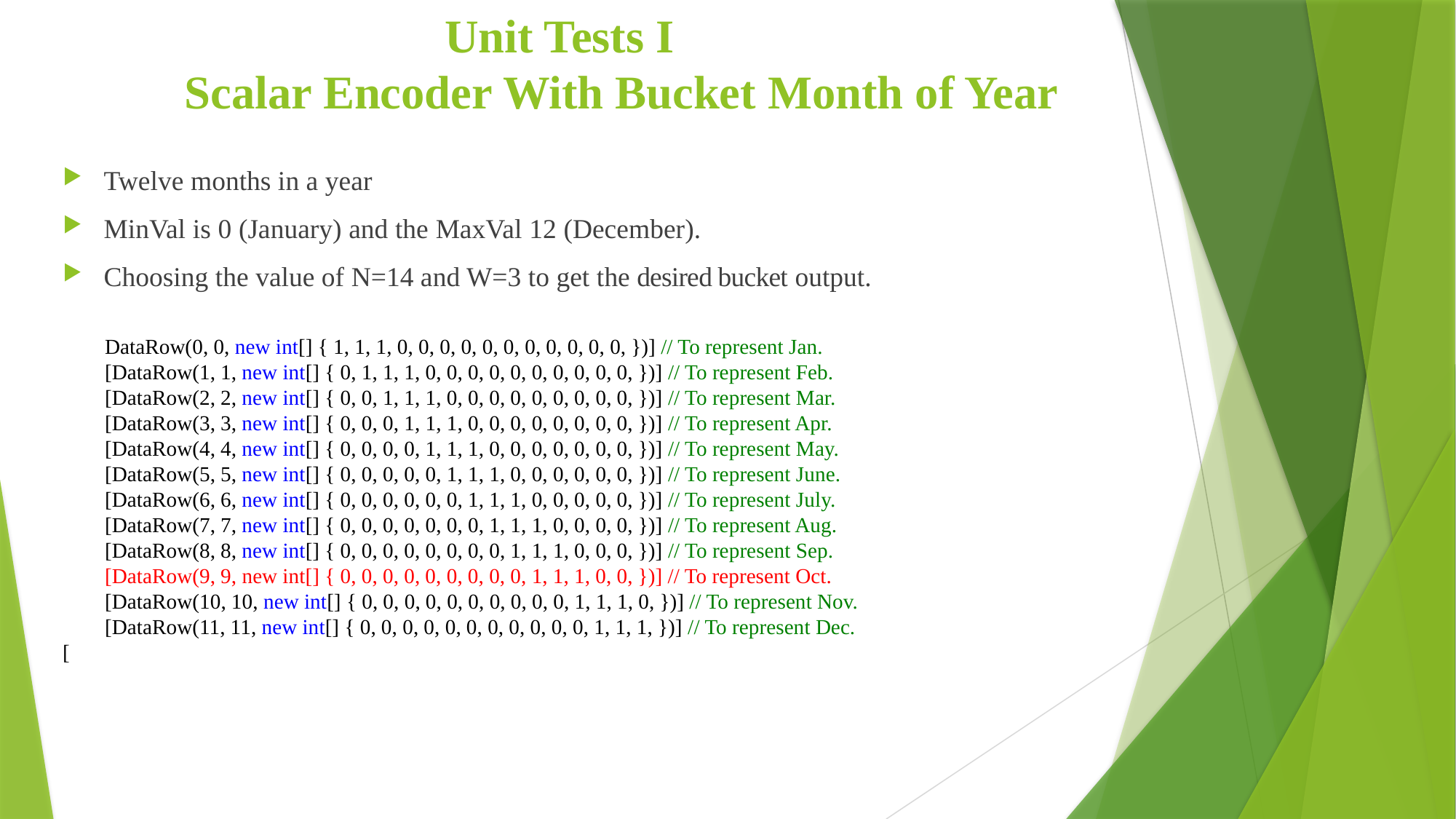

# Unit Tests I Scalar Encoder With Bucket Month of Year
Twelve months in a year
MinVal is 0 (January) and the MaxVal 12 (December).
Choosing the value of N=14 and W=3 to get the desired bucket output.

        DataRow(0, 0, new int[] { 1, 1, 1, 0, 0, 0, 0, 0, 0, 0, 0, 0, 0, 0, })] // To represent Jan.
        [DataRow(1, 1, new int[] { 0, 1, 1, 1, 0, 0, 0, 0, 0, 0, 0, 0, 0, 0, })] // To represent Feb.
        [DataRow(2, 2, new int[] { 0, 0, 1, 1, 1, 0, 0, 0, 0, 0, 0, 0, 0, 0, })] // To represent Mar.
        [DataRow(3, 3, new int[] { 0, 0, 0, 1, 1, 1, 0, 0, 0, 0, 0, 0, 0, 0, })] // To represent Apr.
        [DataRow(4, 4, new int[] { 0, 0, 0, 0, 1, 1, 1, 0, 0, 0, 0, 0, 0, 0, })] // To represent May.
        [DataRow(5, 5, new int[] { 0, 0, 0, 0, 0, 1, 1, 1, 0, 0, 0, 0, 0, 0, })] // To represent June.
        [DataRow(6, 6, new int[] { 0, 0, 0, 0, 0, 0, 1, 1, 1, 0, 0, 0, 0, 0, })] // To represent July.
        [DataRow(7, 7, new int[] { 0, 0, 0, 0, 0, 0, 0, 1, 1, 1, 0, 0, 0, 0, })] // To represent Aug.
        [DataRow(8, 8, new int[] { 0, 0, 0, 0, 0, 0, 0, 0, 1, 1, 1, 0, 0, 0, })] // To represent Sep.
        [DataRow(9, 9, new int[] { 0, 0, 0, 0, 0, 0, 0, 0, 0, 1, 1, 1, 0, 0, })] // To represent Oct.
        [DataRow(10, 10, new int[] { 0, 0, 0, 0, 0, 0, 0, 0, 0, 0, 1, 1, 1, 0, })] // To represent Nov.
        [DataRow(11, 11, new int[] { 0, 0, 0, 0, 0, 0, 0, 0, 0, 0, 0, 1, 1, 1, })] // To represent Dec.
[